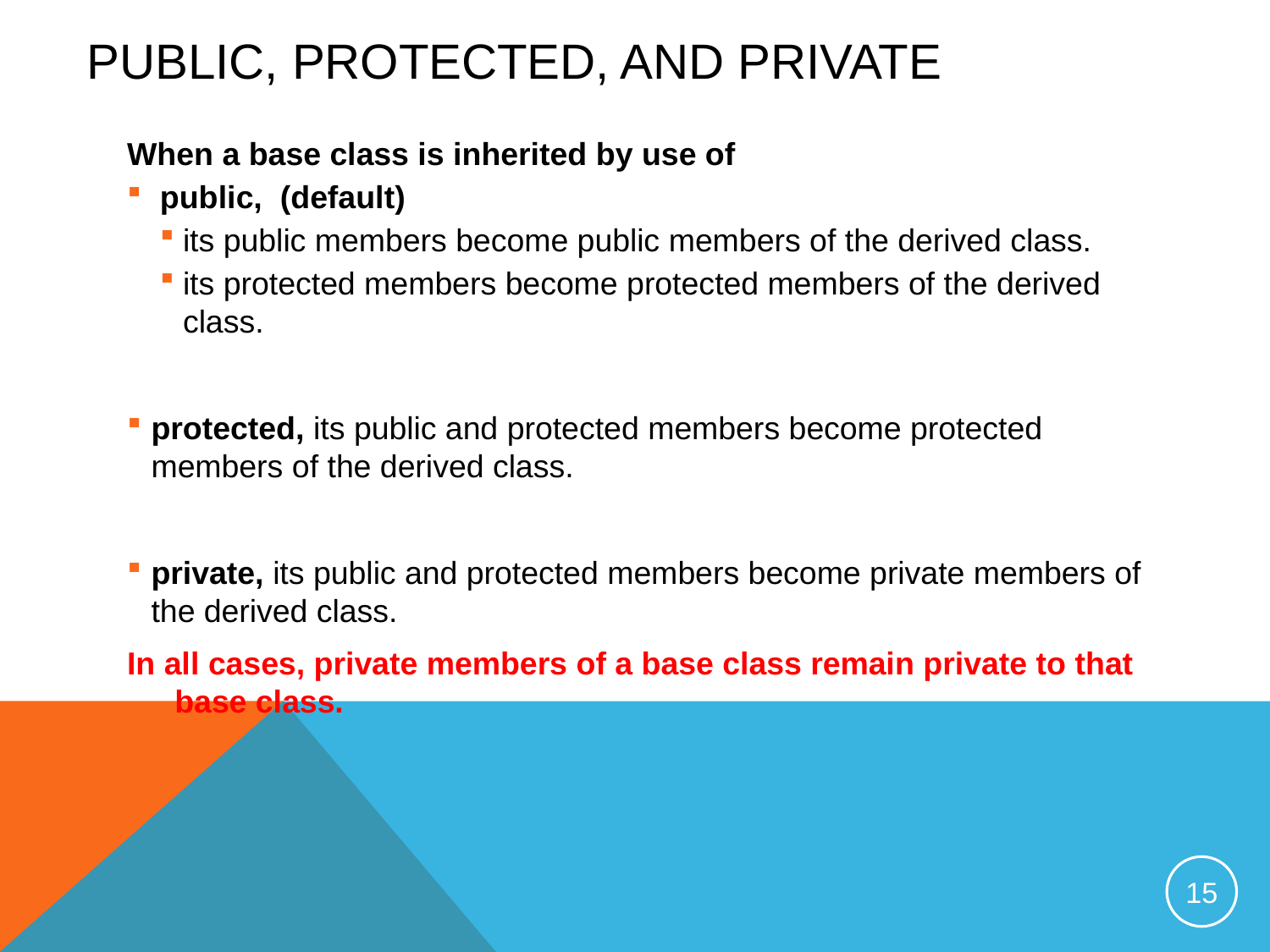

# Public, protected, and private
When a base class is inherited by use of
 public,  (default)
its public members become public members of the derived class.
its protected members become protected members of the derived class.

protected, its public and protected members become protected members of the derived class.

private, its public and protected members become private members of the derived class.
In all cases, private members of a base class remain private to that base class.
15